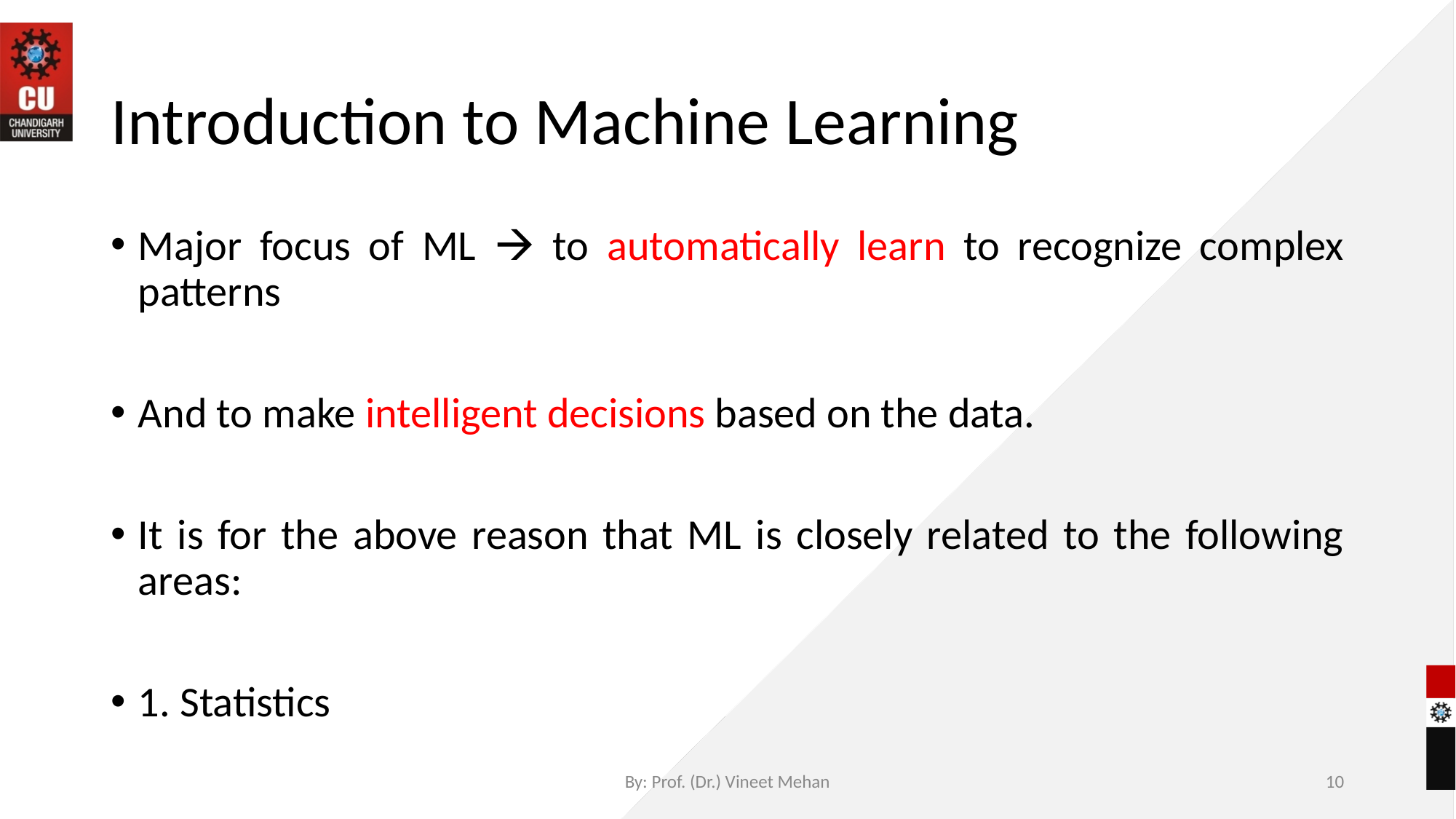

# Introduction to Machine Learning
Major focus of ML 🡪 to automatically learn to recognize complex patterns

And to make intelligent decisions based on the data.

It is for the above reason that ML is closely related to the following areas:

1. Statistics
By: Prof. (Dr.) Vineet Mehan
10